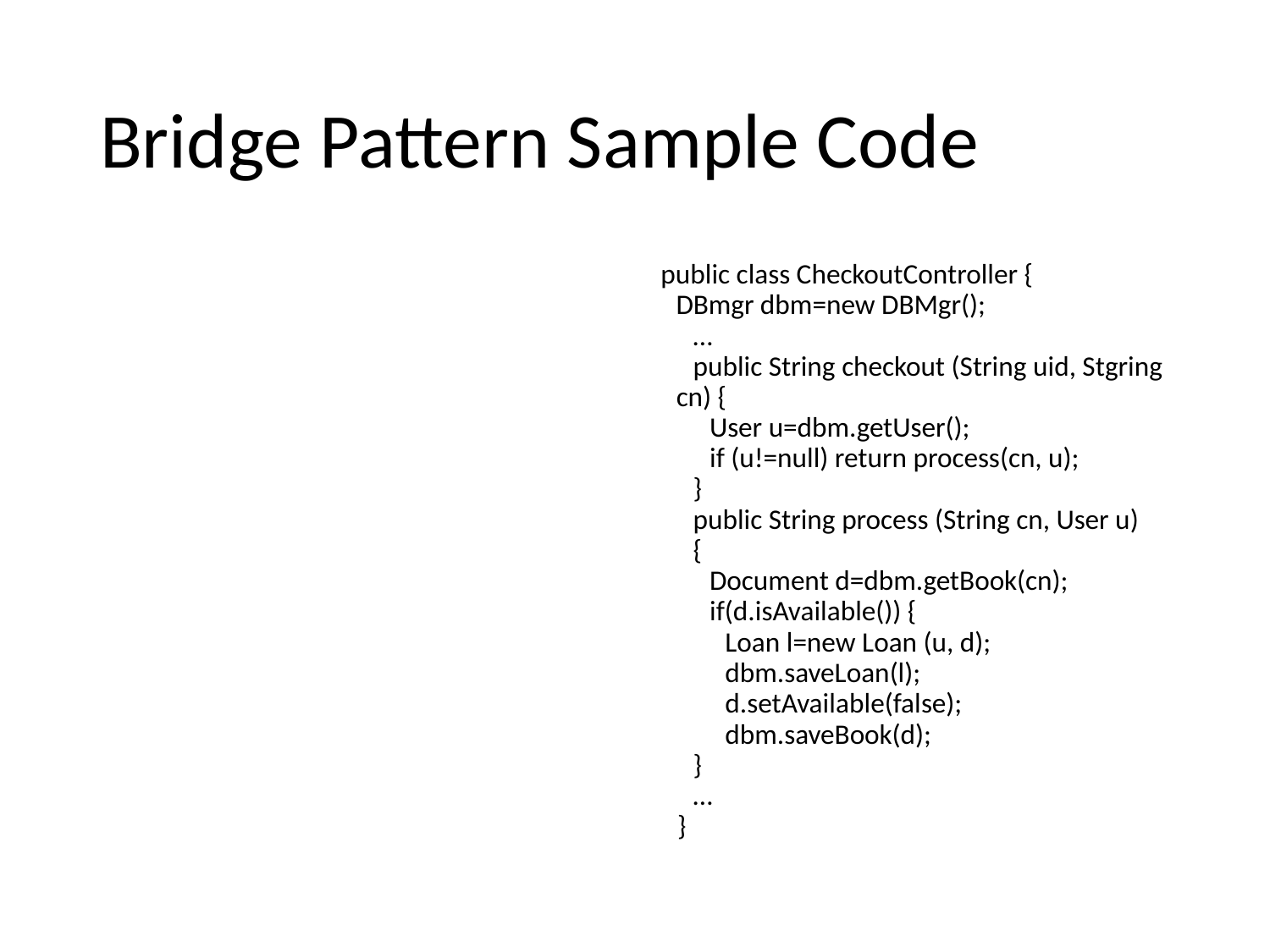

# Bridge Pattern Sample Code
public class CheckoutController {
DBmgr dbm=new DBMgr();
…
public String checkout (String uid, Stgring cn) {
User u=dbm.getUser();
if (u!=null) return process(cn, u);
}
public String process (String cn, User u)
{
Document d=dbm.getBook(cn);
if(d.isAvailable()) {
Loan l=new Loan (u, d);
dbm.saveLoan(l);
d.setAvailable(false);
dbm.saveBook(d);
}
…
}